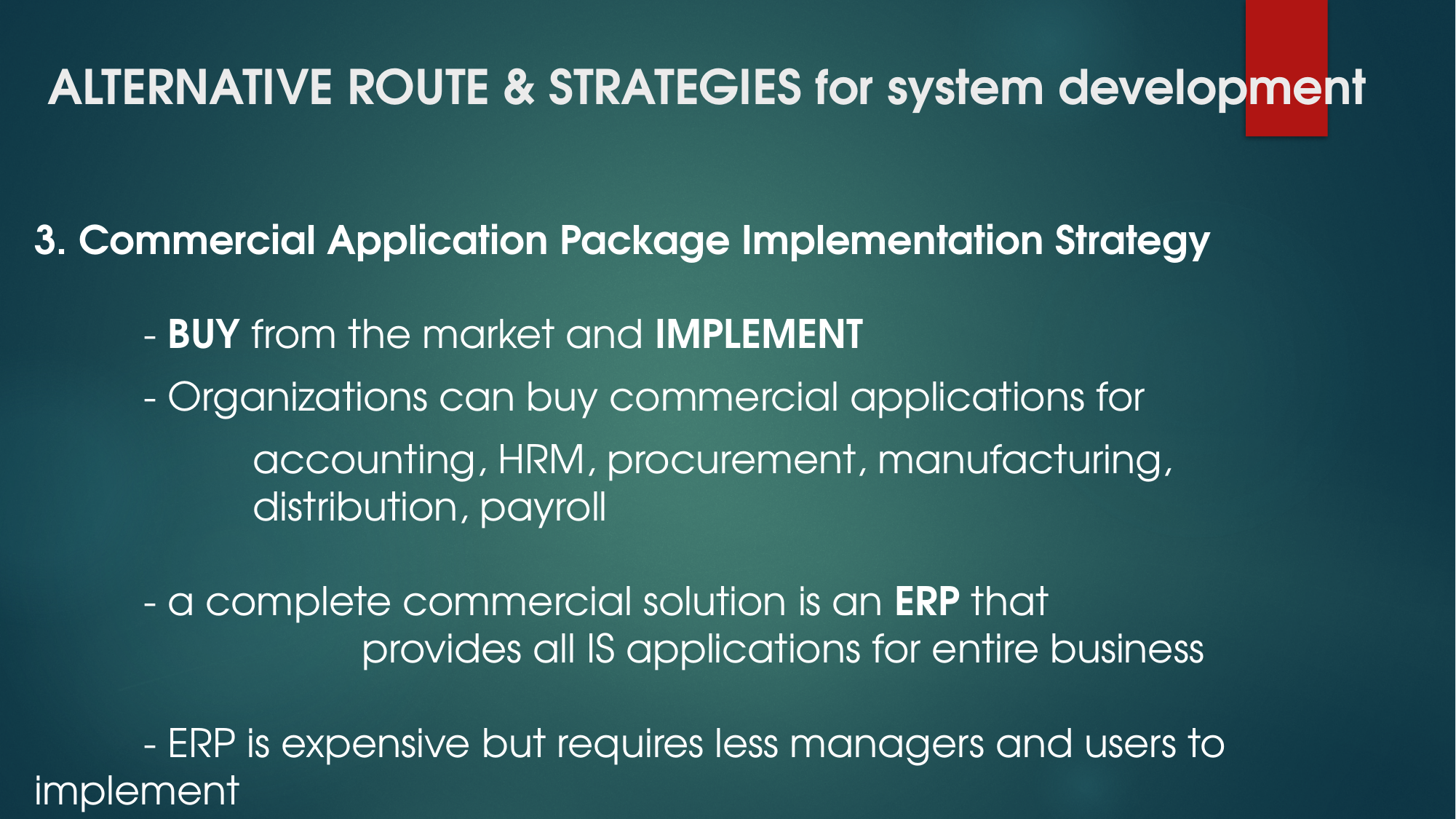

# ALTERNATIVE ROUTE & STRATEGIES for system development
3. Commercial Application Package Implementation Strategy
	- BUY from the market and IMPLEMENT
	- Organizations can buy commercial applications for
		accounting, HRM, procurement, manufacturing,
		distribution, payroll
	- a complete commercial solution is an ERP that
			provides all IS applications for entire business
	- ERP is expensive but requires less managers and users to   	implement